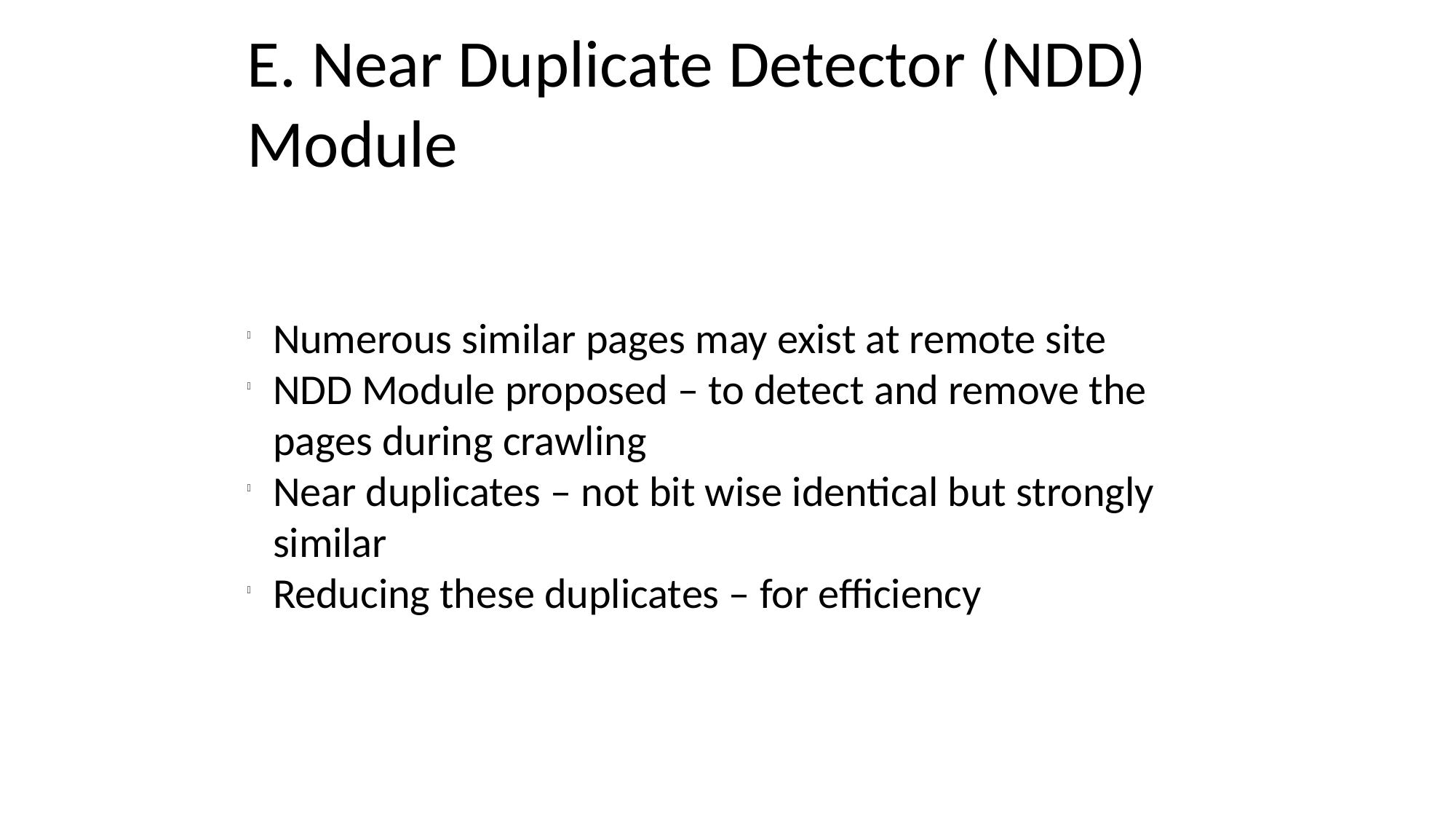

E. Near Duplicate Detector (NDD) Module
Numerous similar pages may exist at remote site
NDD Module proposed – to detect and remove the pages during crawling
Near duplicates – not bit wise identical but strongly similar
Reducing these duplicates – for efficiency